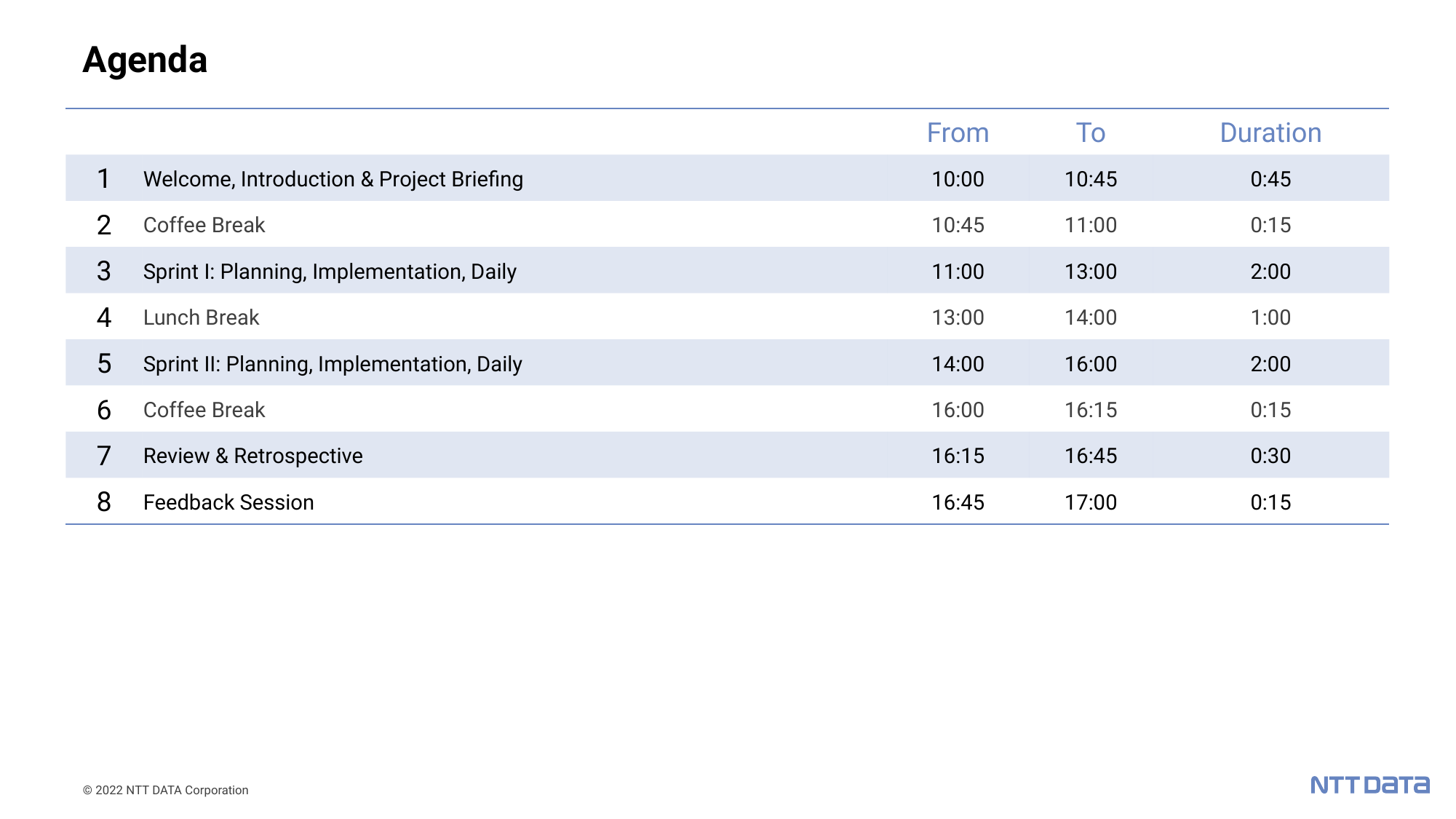

# Agenda
|  |  | From | To | Duration |
| --- | --- | --- | --- | --- |
| 1 | Welcome, Introduction & Project Briefing | 10:00 | 10:45 | 0:45 |
| 2 | Coffee Break | 10:45 | 11:00 | 0:15 |
| 3 | Sprint I: Planning, Implementation, Daily | 11:00 | 13:00 | 2:00 |
| 4 | Lunch Break | 13:00 | 14:00 | 1:00 |
| 5 | Sprint II: Planning, Implementation, Daily | 14:00 | 16:00 | 2:00 |
| 6 | Coffee Break | 16:00 | 16:15 | 0:15 |
| 7 | Review & Retrospective | 16:15 | 16:45 | 0:30 |
| 8 | Feedback Session | 16:45 | 17:00 | 0:15 |
© 2022 NTT DATA Corporation